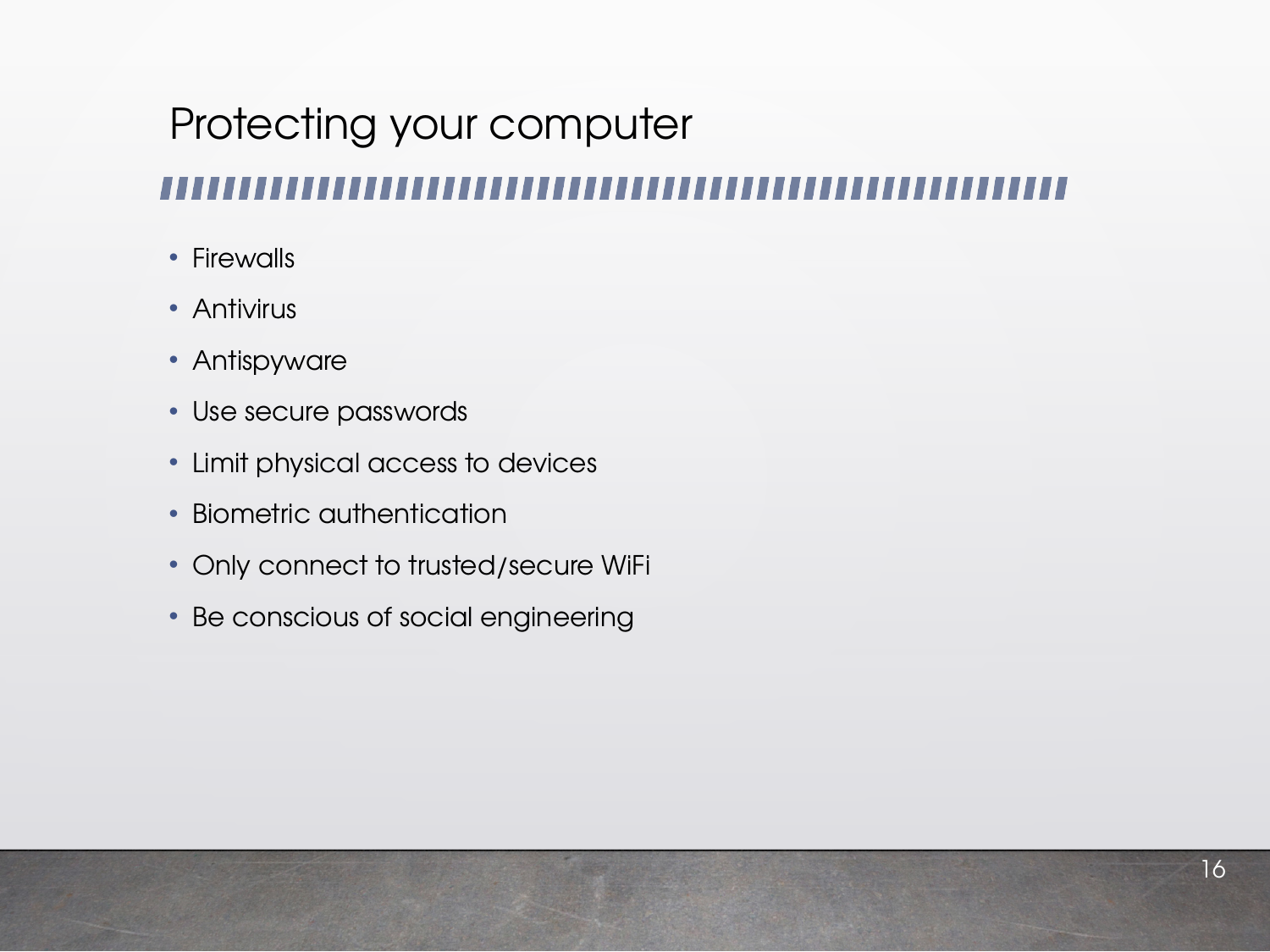

# Protecting your computer
Firewalls
Antivirus
Antispyware
Use secure passwords
Limit physical access to devices
Biometric authentication
Only connect to trusted/secure WiFi
Be conscious of social engineering